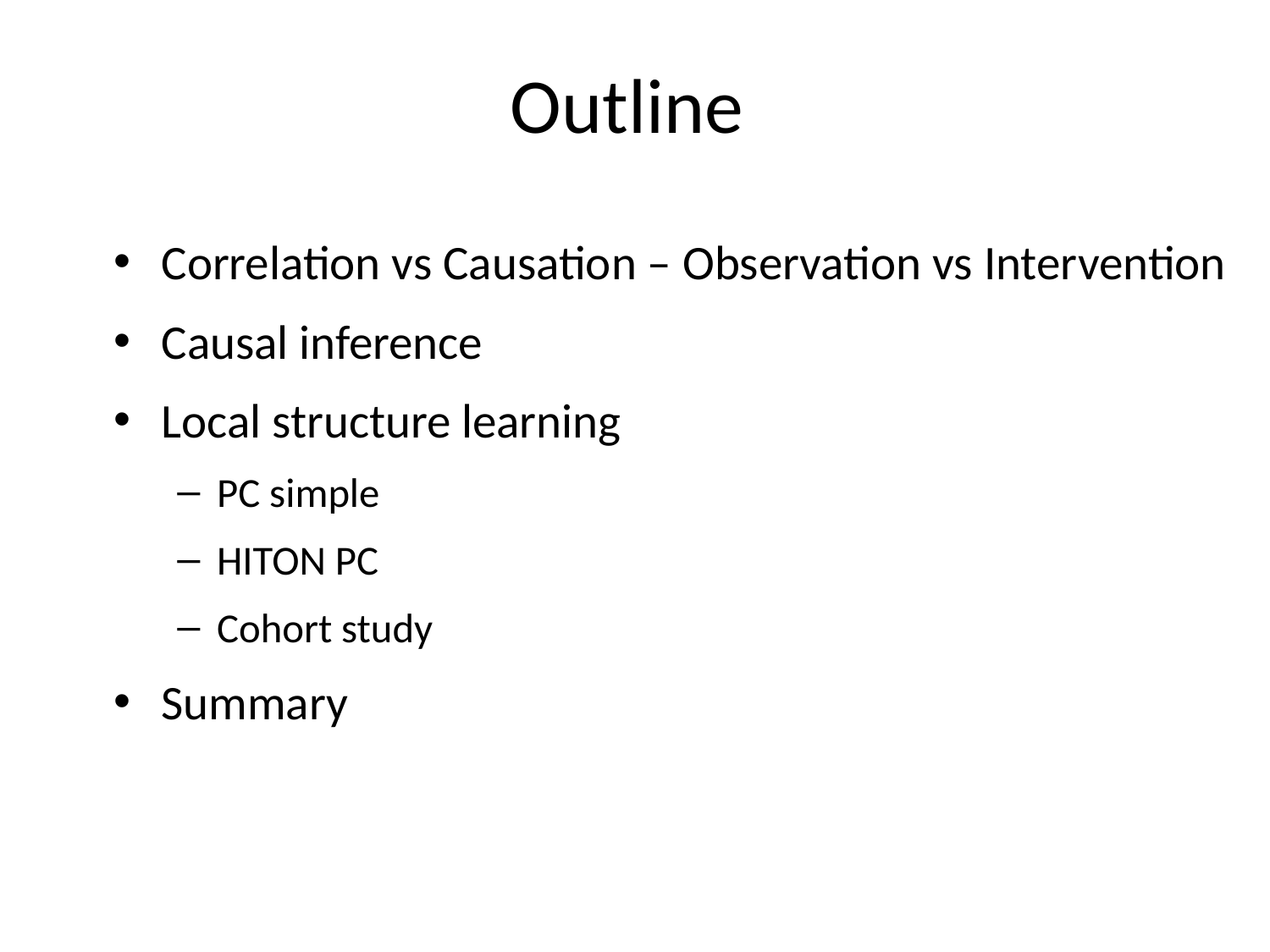

# Outline
Correlation vs Causation – Observation vs Intervention
Causal inference
Local structure learning
PC simple
HITON PC
Cohort study
Summary